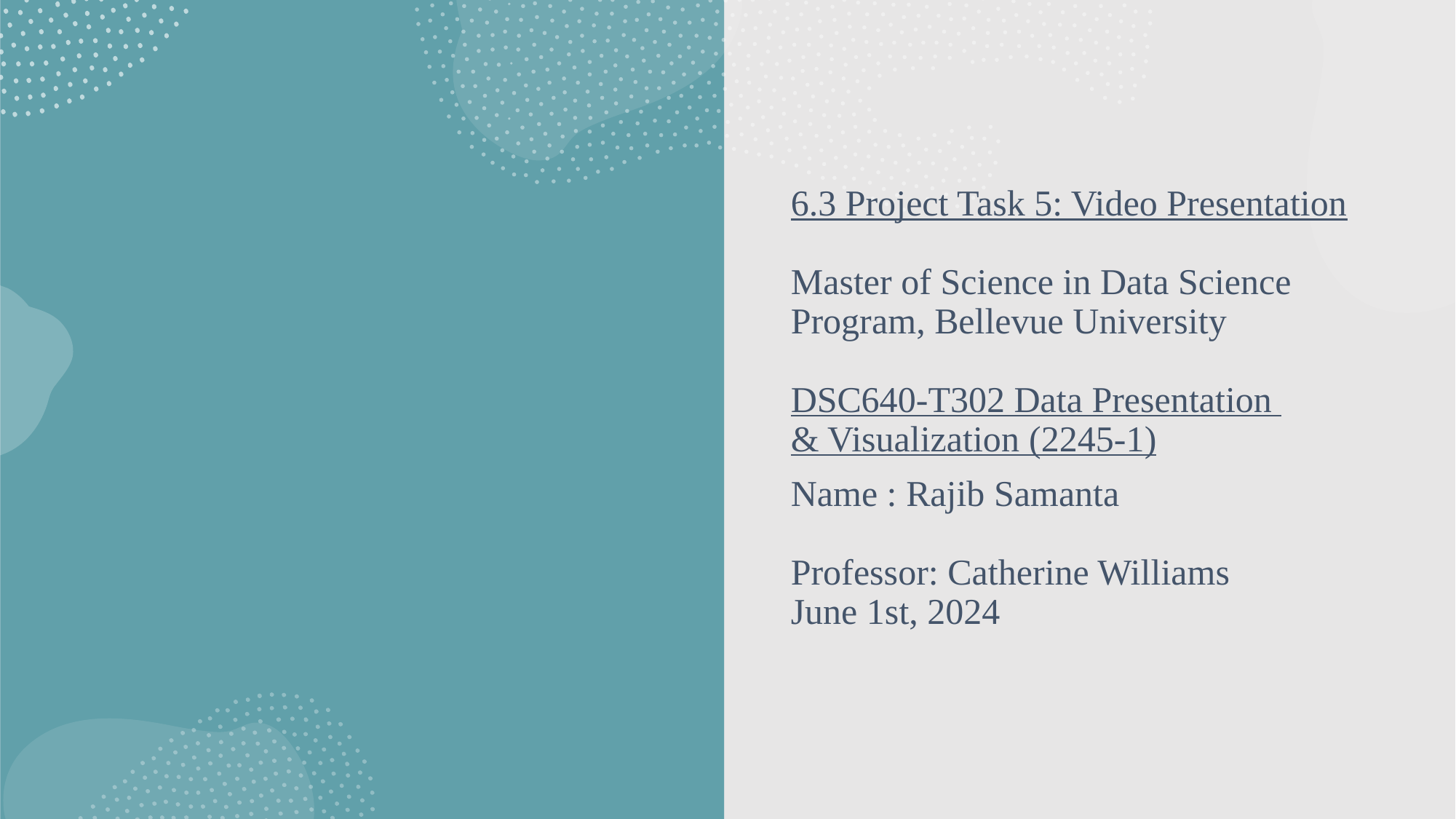

6.3 Project Task 5: Video Presentation
 
Master of Science in Data Science Program, Bellevue University
 
DSC640-T302 Data Presentation & Visualization (2245-1)
Name : Rajib Samanta
 
Professor: Catherine Williams
June 1st, 2024